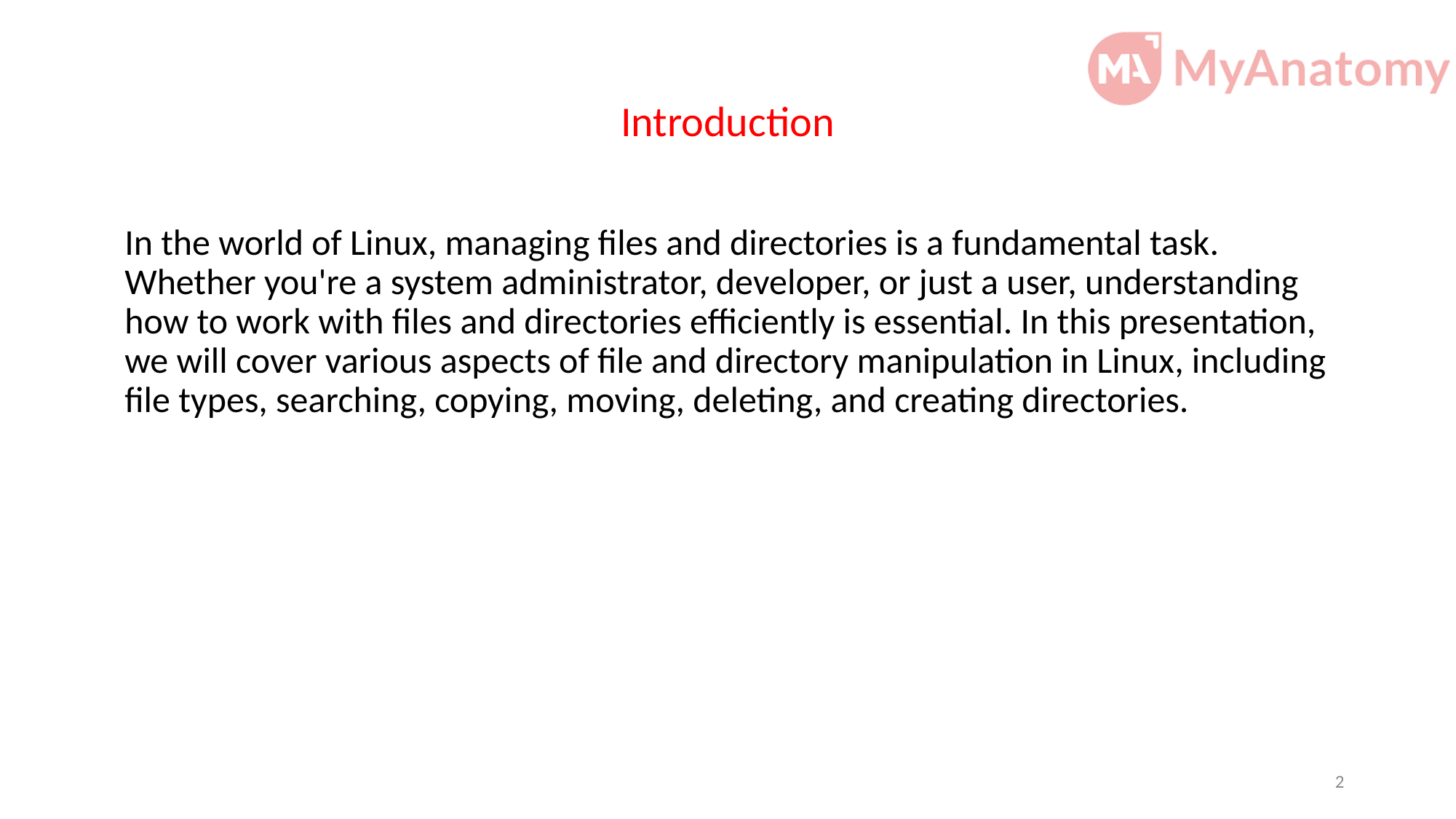

# Introduction
In the world of Linux, managing files and directories is a fundamental task. Whether you're a system administrator, developer, or just a user, understanding how to work with files and directories efficiently is essential. In this presentation, we will cover various aspects of file and directory manipulation in Linux, including file types, searching, copying, moving, deleting, and creating directories.

2